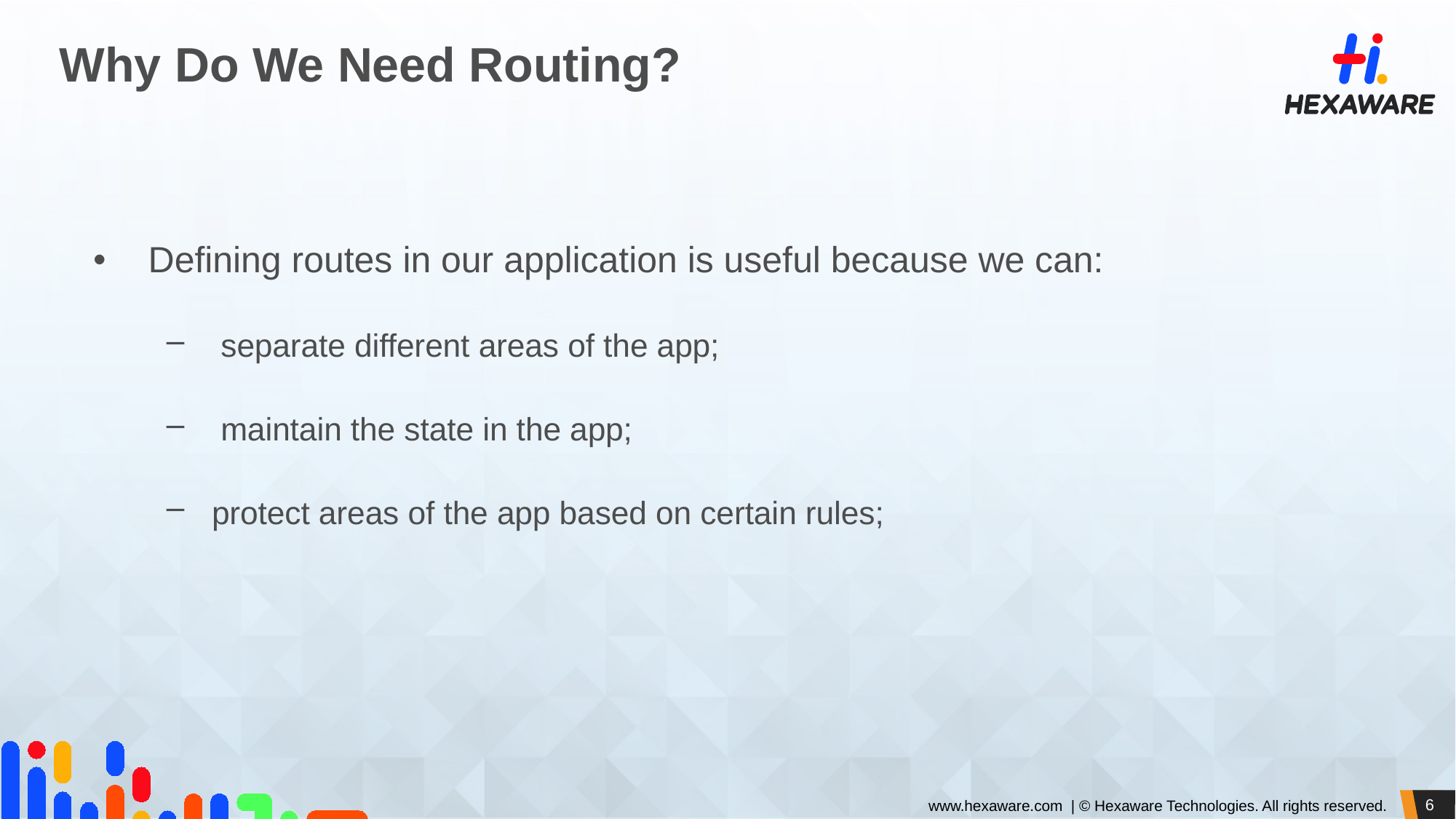

# Why Do We Need Routing?
Defining routes in our application is useful because we can:
 separate different areas of the app;
 maintain the state in the app;
protect areas of the app based on certain rules;